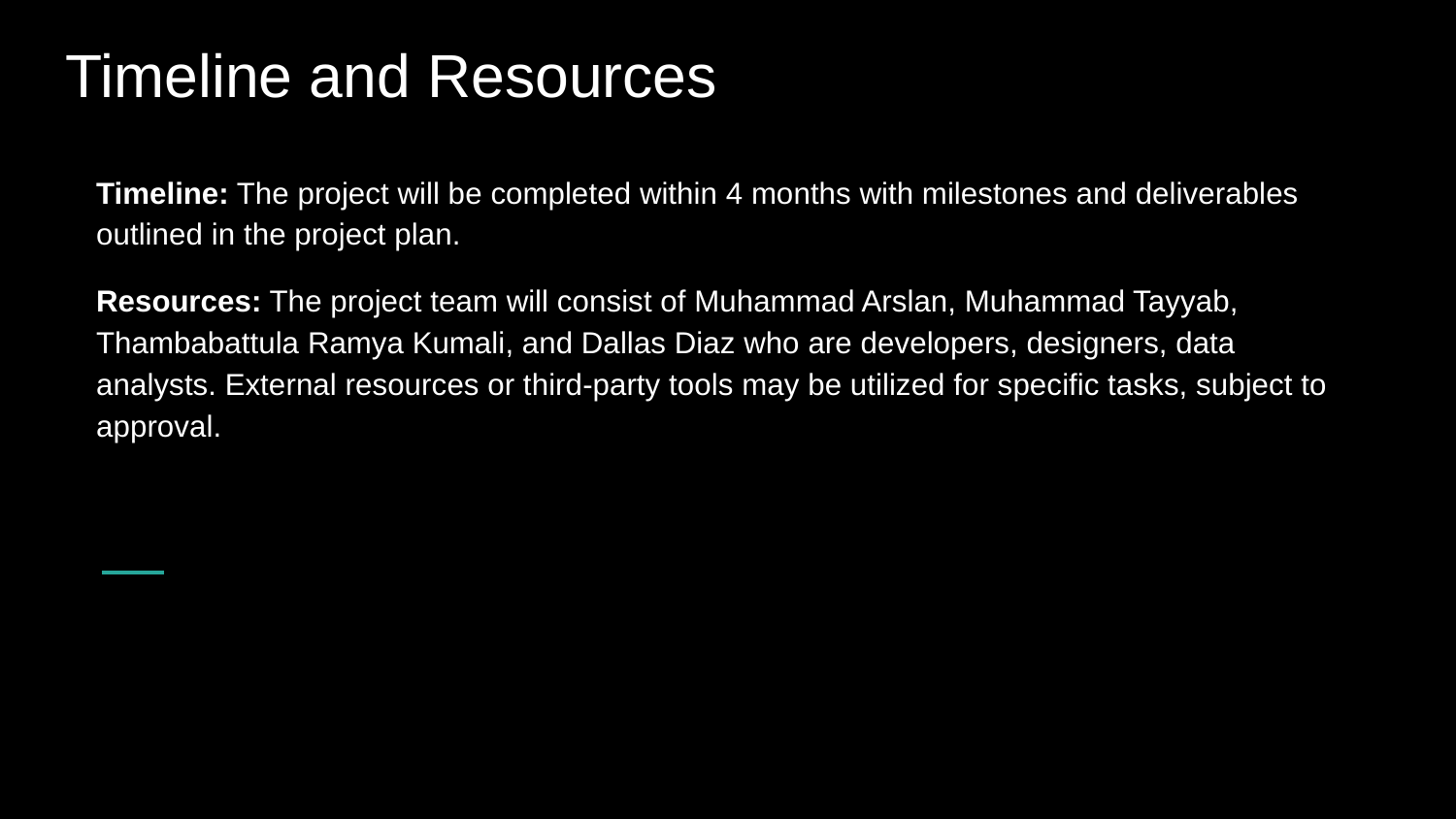

Timeline and Resources
# Timeline: The project will be completed within 4 months with milestones and deliverables outlined in the project plan.
Resources: The project team will consist of Muhammad Arslan, Muhammad Tayyab, Thambabattula Ramya Kumali, and Dallas Diaz who are developers, designers, data analysts. External resources or third-party tools may be utilized for specific tasks, subject to approval.